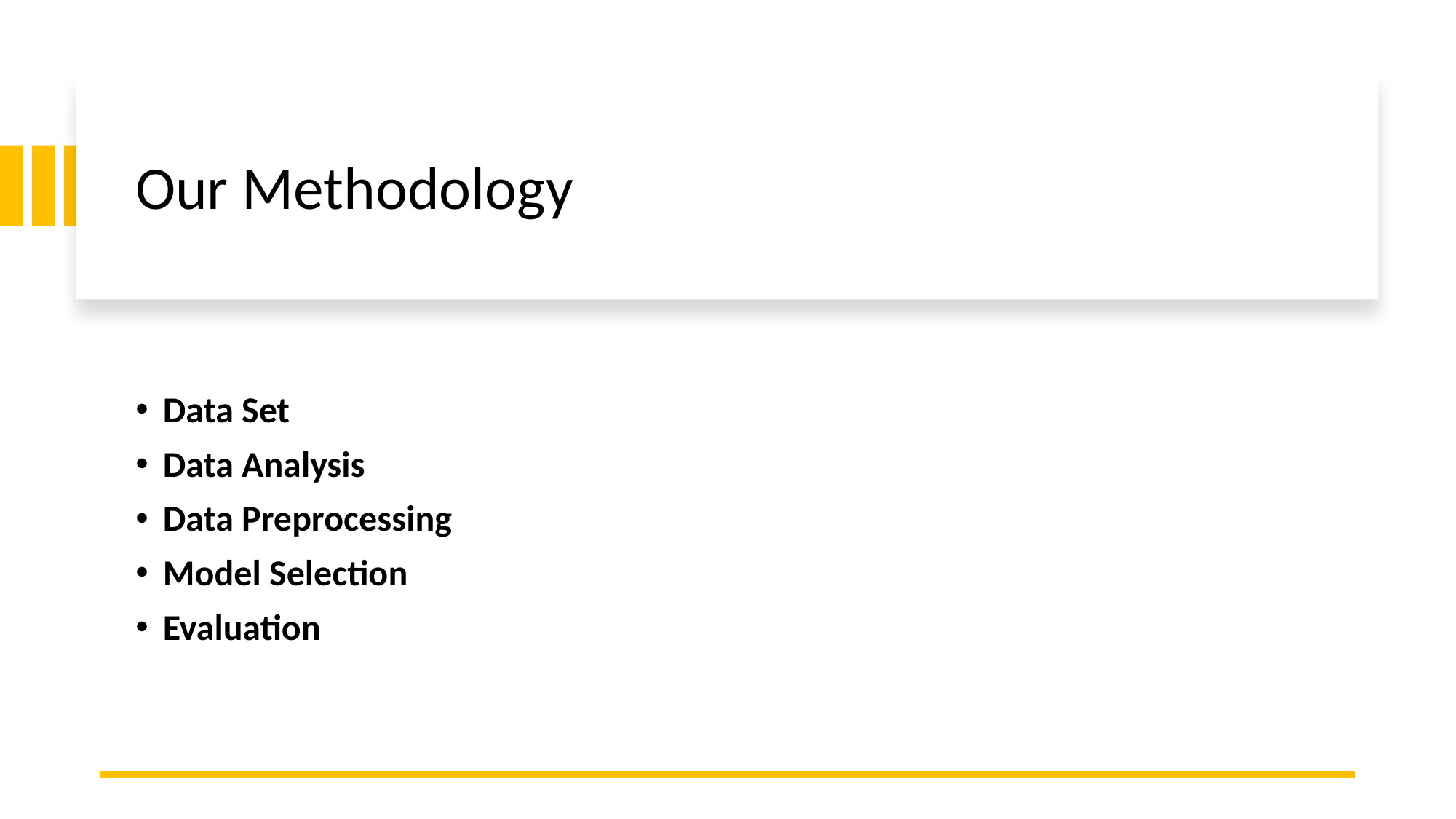

# Our Methodology

Data Set
Data Analysis
Data Preprocessing
Model Selection
Evaluation